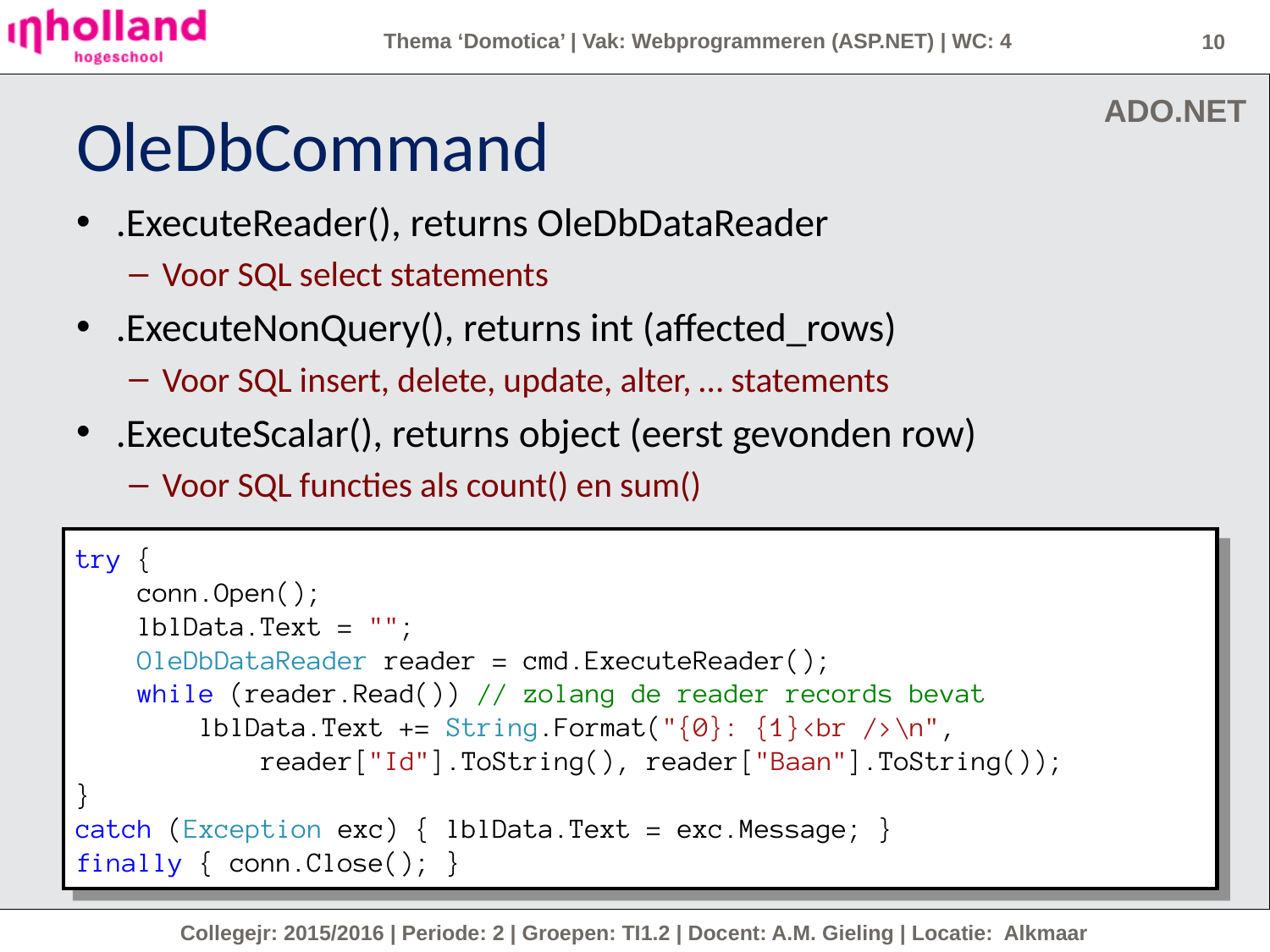

10
ADO.NET
# OleDbCommand
.ExecuteReader(), returns OleDbDataReader
Voor SQL select statements
.ExecuteNonQuery(), returns int (affected_rows)
Voor SQL insert, delete, update, alter, … statements
.ExecuteScalar(), returns object (eerst gevonden row)
Voor SQL functies als count() en sum()
try {
    conn.Open();
    lblData.Text = "";
    OleDbDataReader reader = cmd.ExecuteReader();
    while (reader.Read()) // zolang de reader records bevat
        lblData.Text += String.Format("{0}: {1}<br />\n",
            reader["Id"].ToString(), reader["Baan"].ToString());
}
catch (Exception exc) { lblData.Text = exc.Message; }
finally { conn.Close(); }